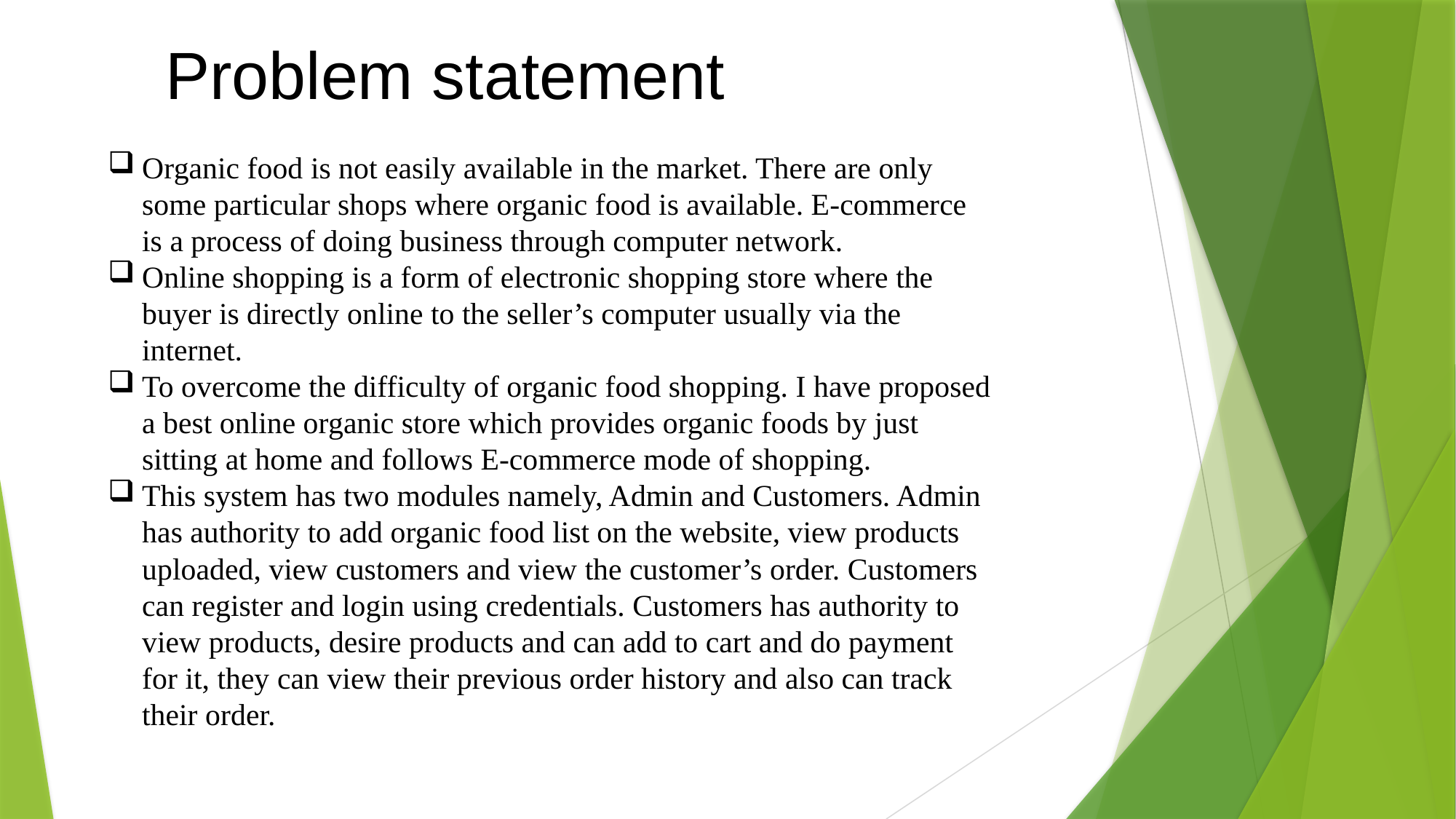

Problem statement
Organic food is not easily available in the market. There are only some particular shops where organic food is available. E-commerce is a process of doing business through computer network.
Online shopping is a form of electronic shopping store where the buyer is directly online to the seller’s computer usually via the internet.
To overcome the difficulty of organic food shopping. I have proposed a best online organic store which provides organic foods by just sitting at home and follows E-commerce mode of shopping.
This system has two modules namely, Admin and Customers. Admin has authority to add organic food list on the website, view products uploaded, view customers and view the customer’s order. Customers can register and login using credentials. Customers has authority to view products, desire products and can add to cart and do payment for it, they can view their previous order history and also can track their order.